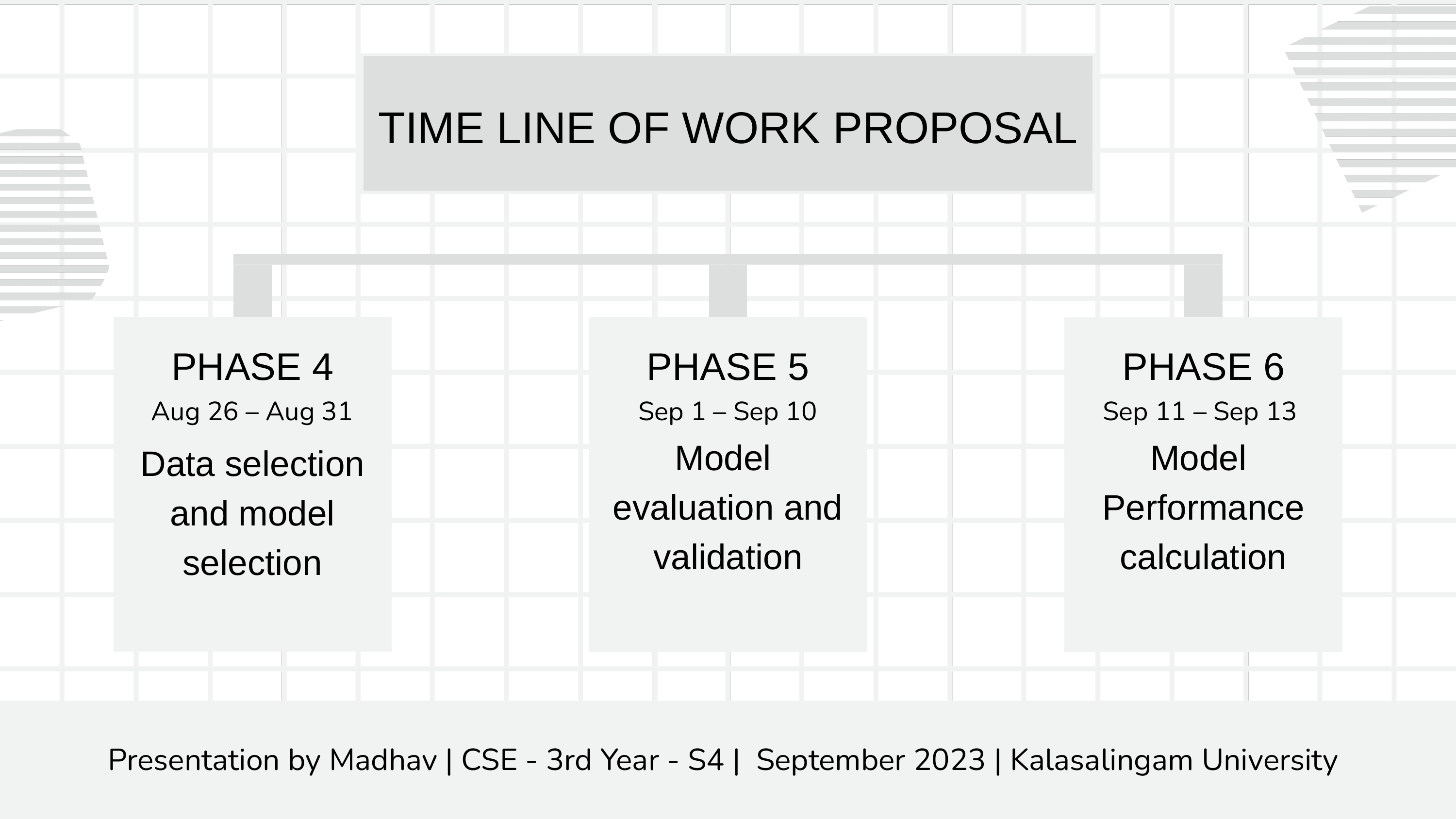

TIME LINE OF WORK PROPOSAL

PHASE 4
PHASE 5
PHASE 6
Aug 26 – Aug 31
Sep 1 – Sep 10

Sep 11 – Sep 13

Model
evaluation and validation

Model
Performance calculation

Data selection and model selection

Presentation by Madhav | CSE - 3rd Year - S4 |  September 2023 | Kalasalingam University